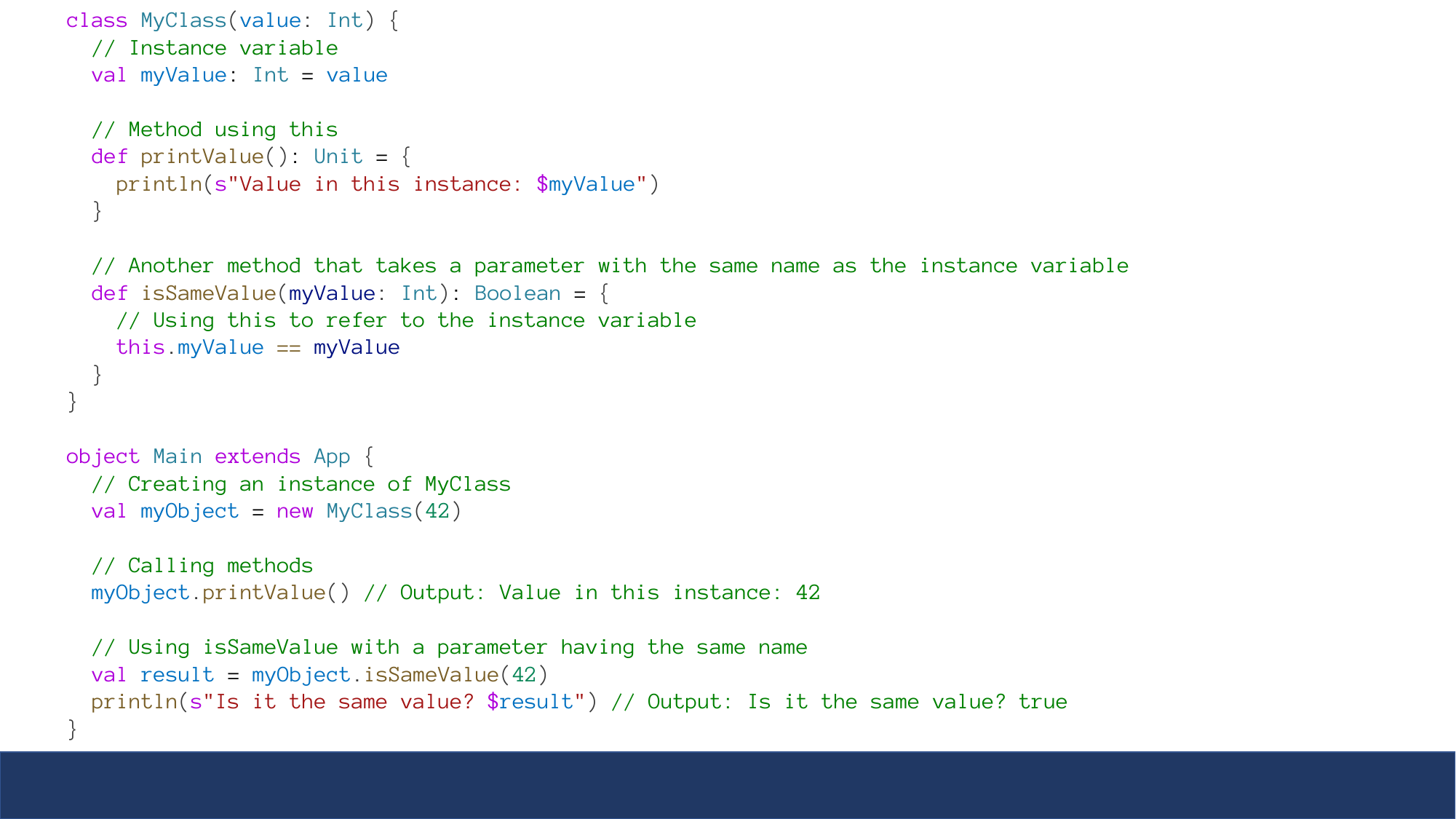

class MyClass(value: Int) {
  // Instance variable
  val myValue: Int = value
  // Method using this
  def printValue(): Unit = {
    println(s"Value in this instance: $myValue")
  }
  // Another method that takes a parameter with the same name as the instance variable
  def isSameValue(myValue: Int): Boolean = {
    // Using this to refer to the instance variable
    this.myValue == myValue
  }
}
object Main extends App {
  // Creating an instance of MyClass
  val myObject = new MyClass(42)
  // Calling methods
  myObject.printValue() // Output: Value in this instance: 42
  // Using isSameValue with a parameter having the same name
  val result = myObject.isSameValue(42)
  println(s"Is it the same value? $result") // Output: Is it the same value? true
}
30